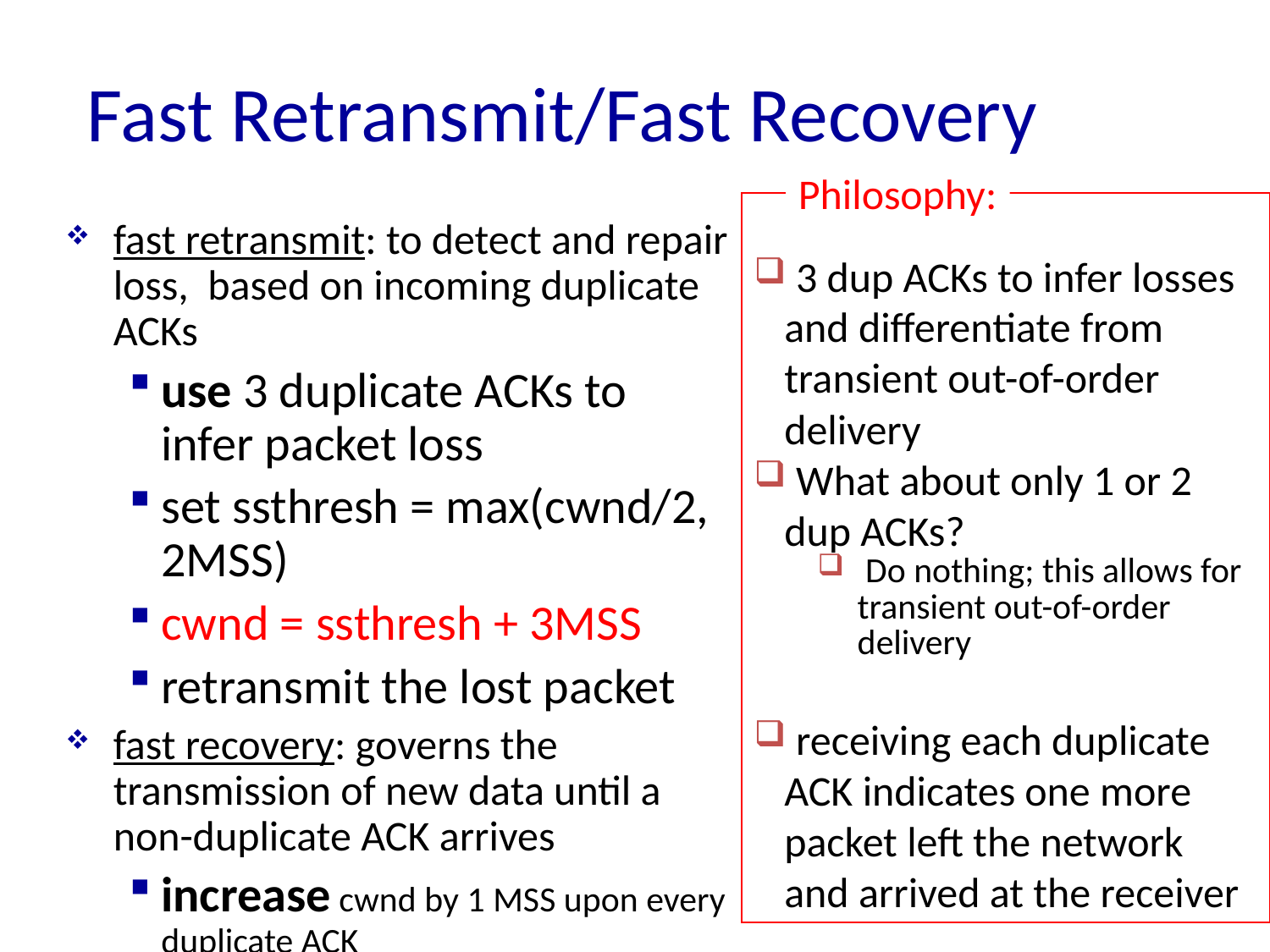

# Fast Retransmit/Fast Recovery
Philosophy:

 3 dup ACKs to infer losses and differentiate from transient out-of-order delivery
 What about only 1 or 2 dup ACKs?
 Do nothing; this allows for transient out-of-order delivery

 receiving each duplicate ACK indicates one more packet left the network and arrived at the receiver
fast retransmit: to detect and repair loss,  based on incoming duplicate ACKs
use 3 duplicate ACKs to infer packet loss
set ssthresh = max(cwnd/2, 2MSS)
cwnd = ssthresh + 3MSS
retransmit the lost packet
fast recovery: governs the transmission of new data until a non-duplicate ACK arrives
increase cwnd by 1 MSS upon every duplicate ACK